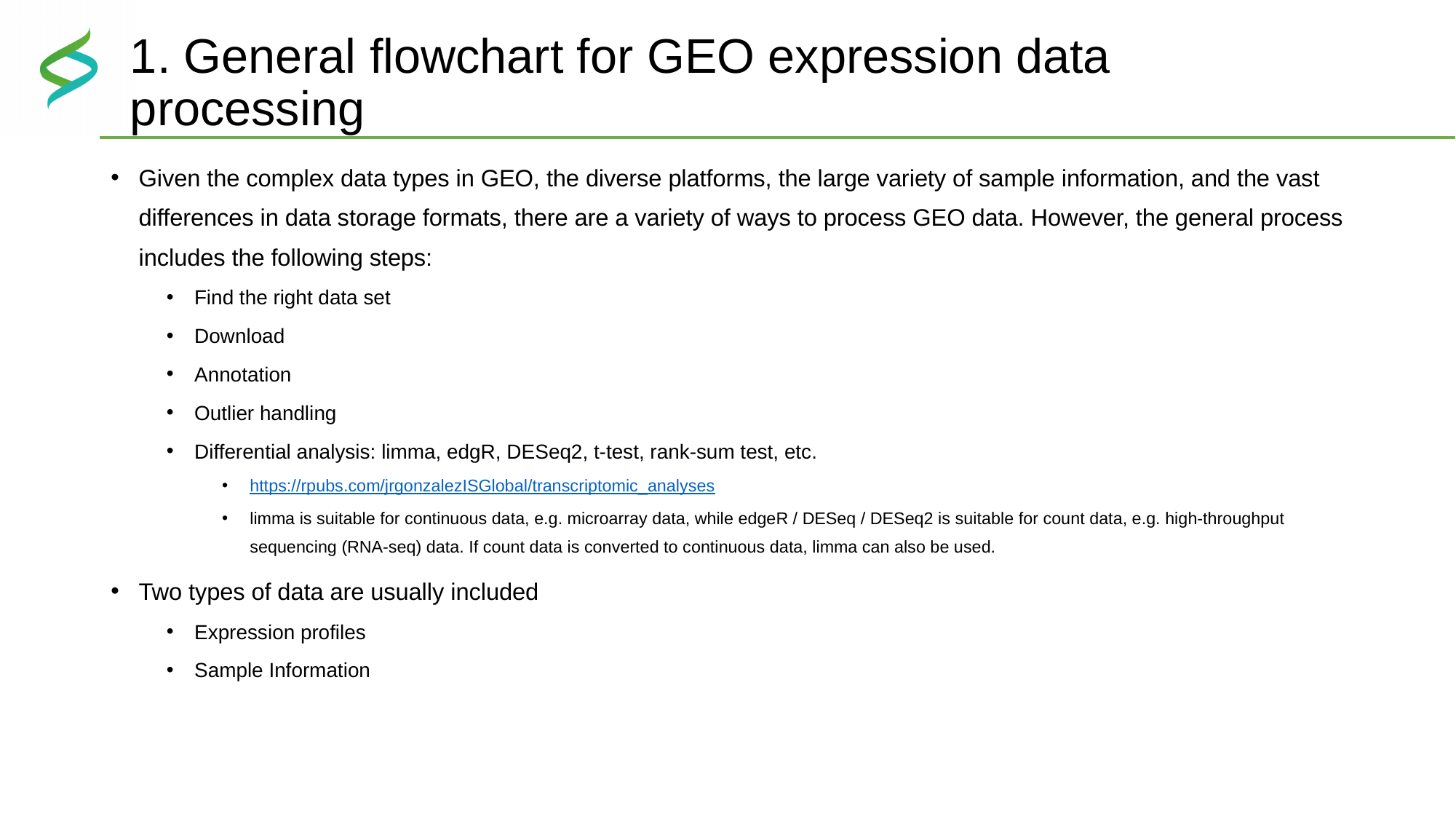

# 1. General flowchart for GEO expression data processing
Given the complex data types in GEO, the diverse platforms, the large variety of sample information, and the vast differences in data storage formats, there are a variety of ways to process GEO data. However, the general process includes the following steps:
Find the right data set
Download
Annotation
Outlier handling
Differential analysis: limma, edgR, DESeq2, t-test, rank-sum test, etc.
https://rpubs.com/jrgonzalezISGlobal/transcriptomic_analyses
limma is suitable for continuous data, e.g. microarray data, while edgeR / DESeq / DESeq2 is suitable for count data, e.g. high-throughput sequencing (RNA-seq) data. If count data is converted to continuous data, limma can also be used.
Two types of data are usually included
Expression profiles
Sample Information